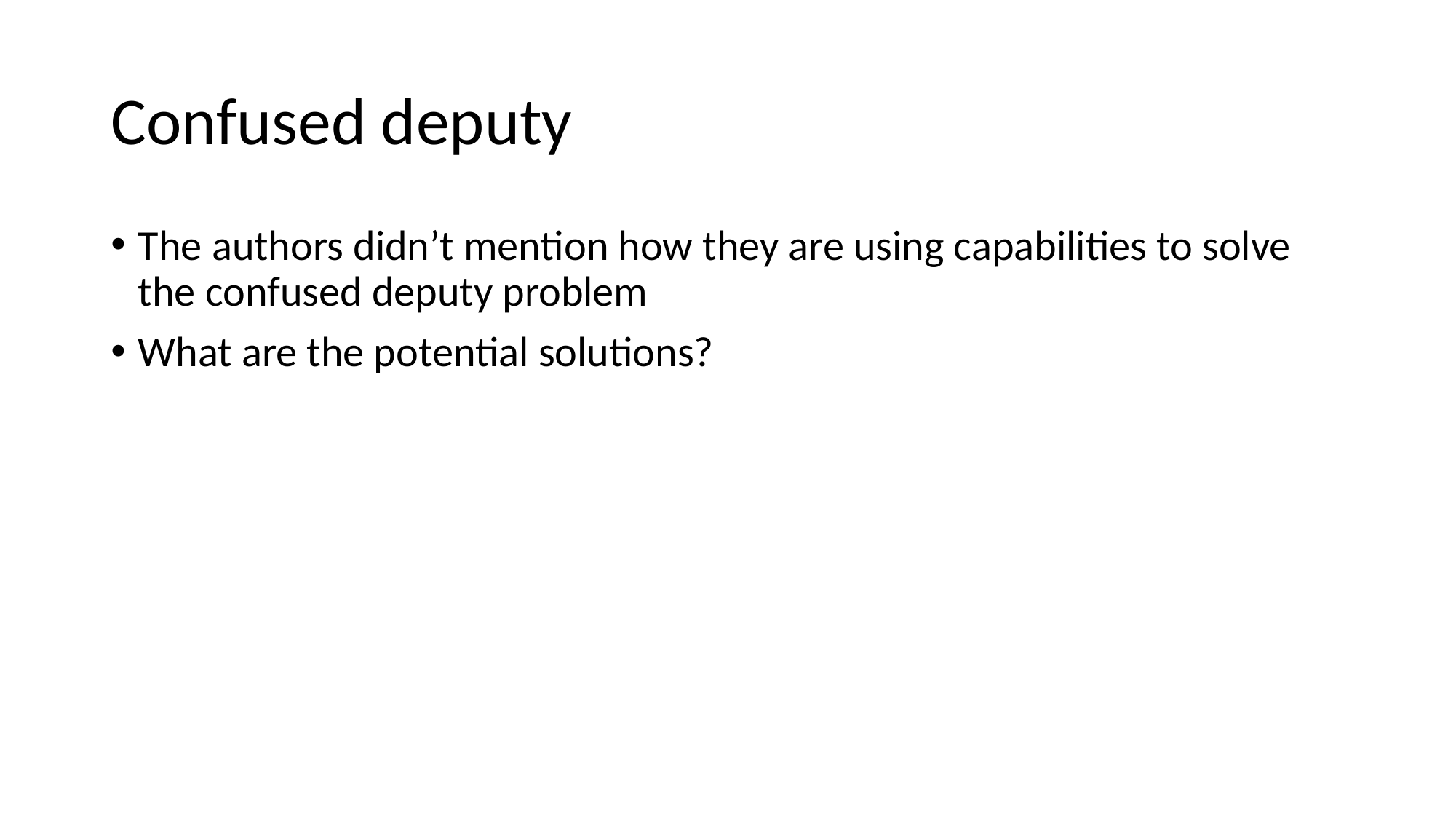

# Confused deputy
The authors didn’t mention how they are using capabilities to solve the confused deputy problem
What are the potential solutions?